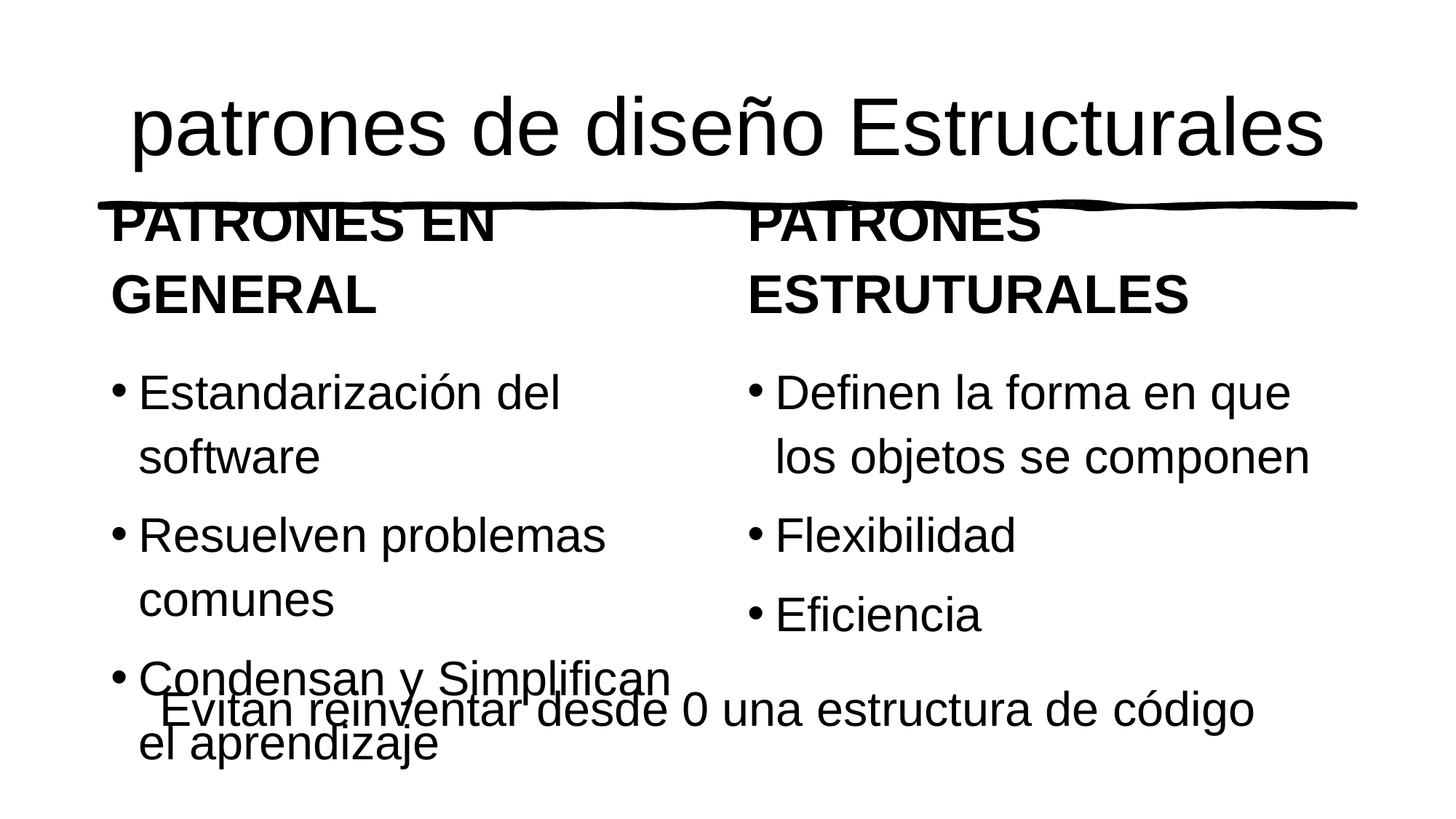

# patrones de diseño Estructurales
PATRONES EN GENERAL
PATRONES ESTRUTURALES
Estandarización del software
Resuelven problemas comunes
Condensan y Simplifican el aprendizaje

Definen la forma en que los objetos se componen
Flexibilidad
Eficiencia
Evitan reinventar desde 0 una estructura de código